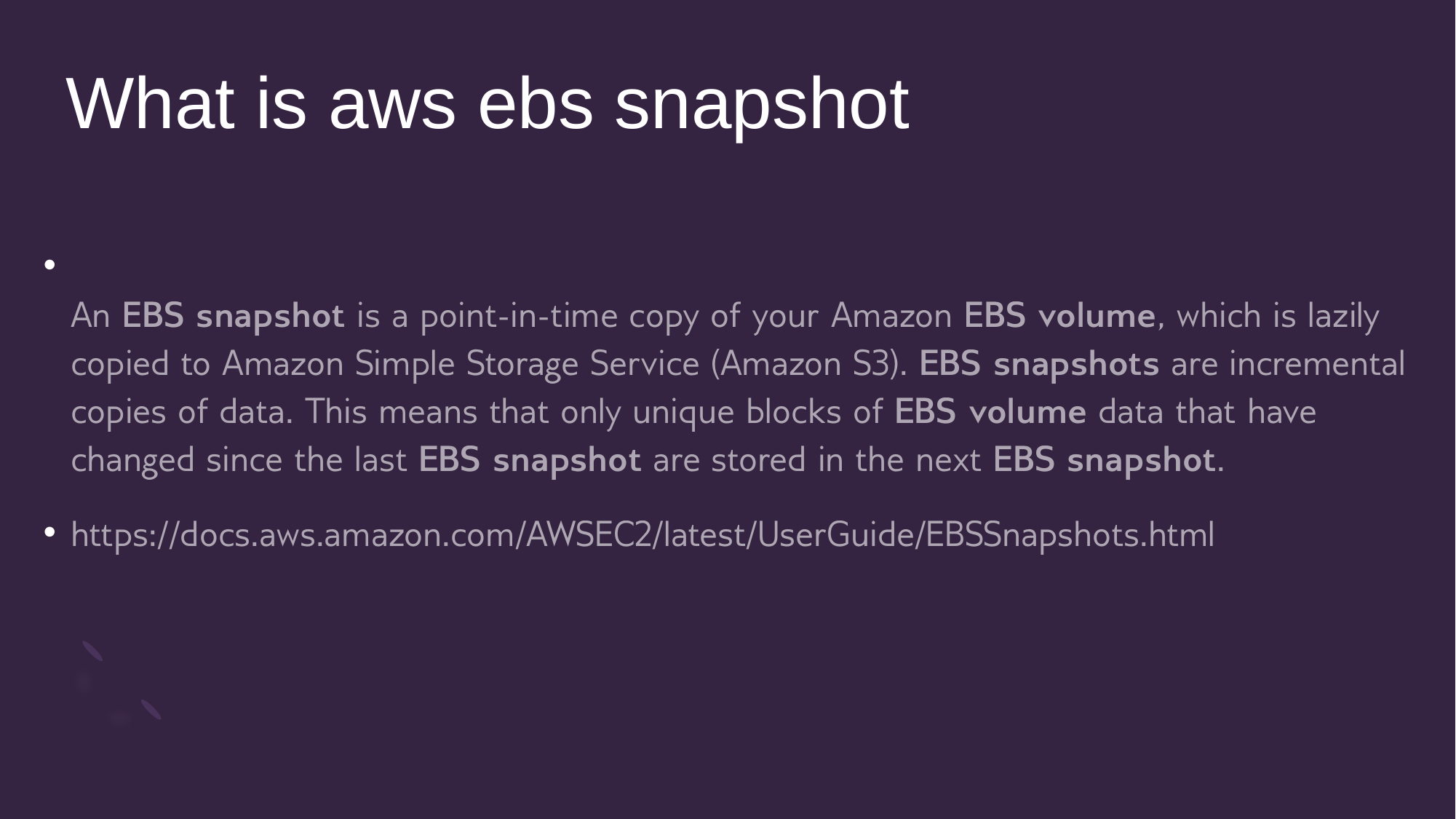

# What is aws ebs snapshot
An EBS snapshot is a point-in-time copy of your Amazon EBS volume, which is lazily copied to Amazon Simple Storage Service (Amazon S3). EBS snapshots are incremental copies of data. This means that only unique blocks of EBS volume data that have changed since the last EBS snapshot are stored in the next EBS snapshot.
https://docs.aws.amazon.com/AWSEC2/latest/UserGuide/EBSSnapshots.html